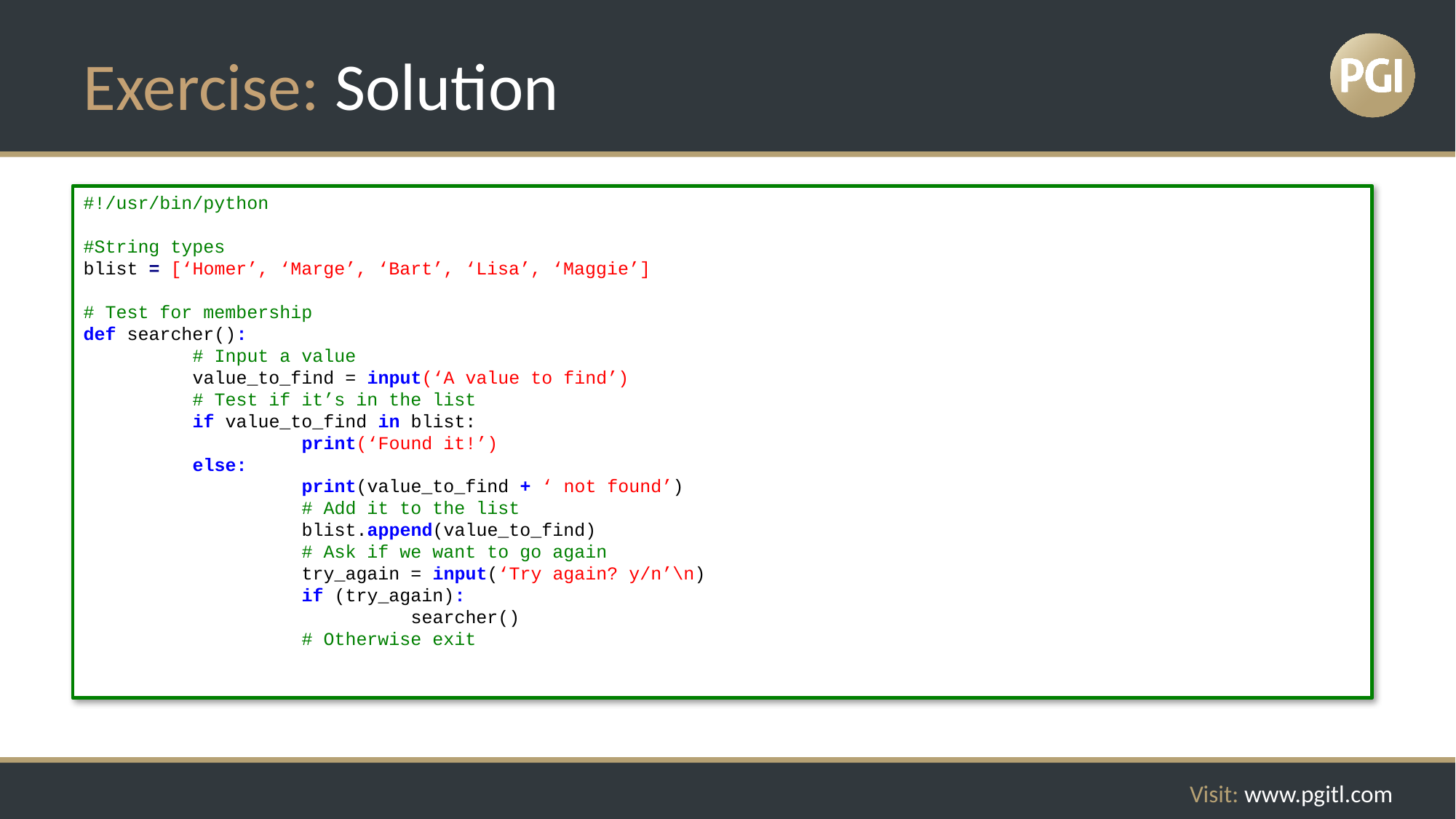

# Exercise: Solution
#!/usr/bin/python

#String types
blist = [‘Homer’, ‘Marge’, ‘Bart’, ‘Lisa’, ‘Maggie’]

# Test for membership
def searcher():
	# Input a value
	value_to_find = input(‘A value to find’)
	# Test if it’s in the list
	if value_to_find in blist:
		print(‘Found it!’)
	else:
		print(value_to_find + ‘ not found’)
		# Add it to the list
		blist.append(value_to_find)
		# Ask if we want to go again
		try_again = input(‘Try again? y/n’\n)
		if (try_again):
			searcher()
		# Otherwise exit